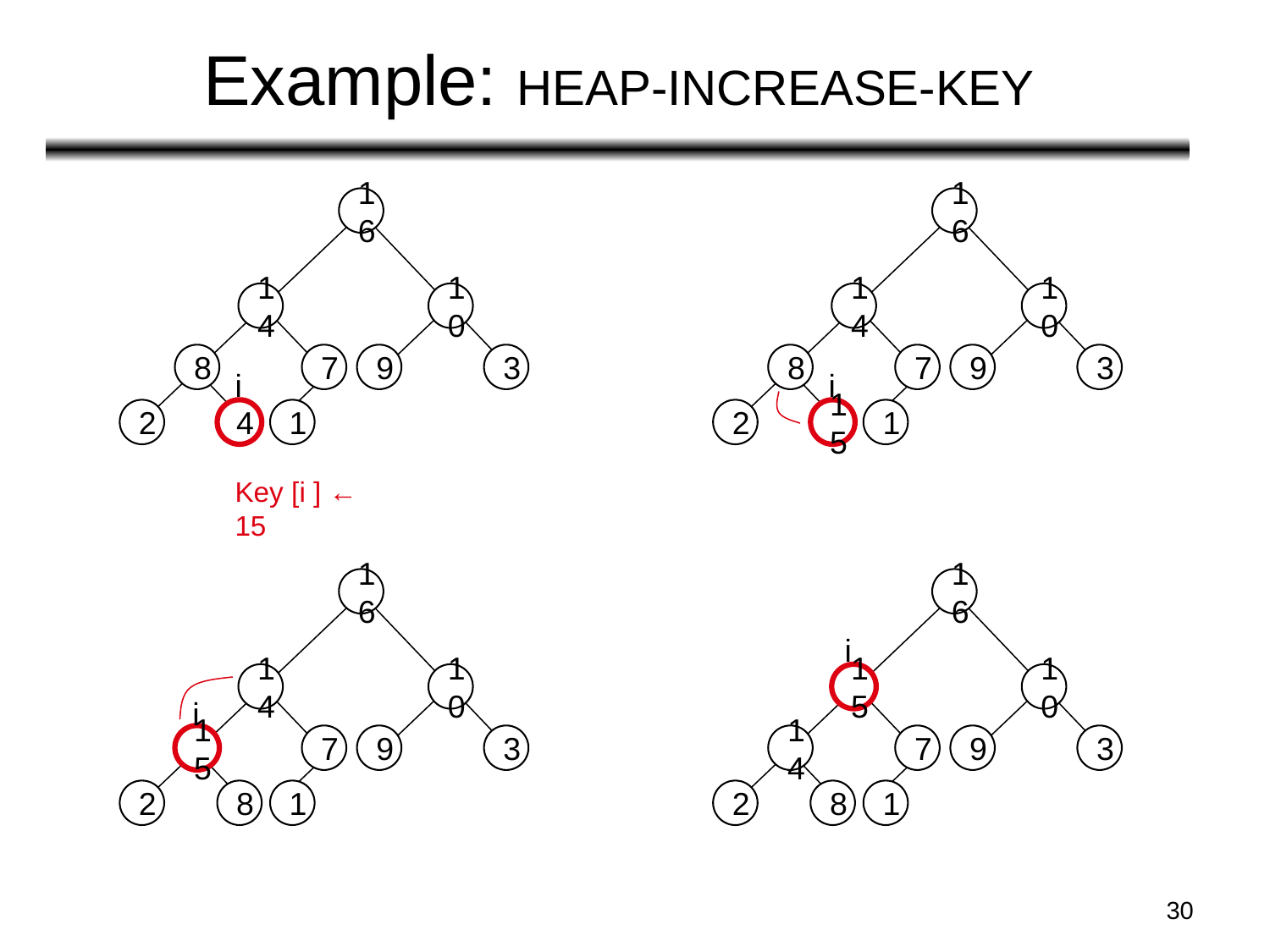

# Example: HEAP-INCREASE-KEY
16
14
10
8
7
9
3
i
2
4
1
Key [i ] ← 15
16
14
10
8
7
9
3
i
2
15
1

16
14
10

i
15
7
9
3
2
8
1
16
i
15
10
14
7
9
3
2
8
1
30